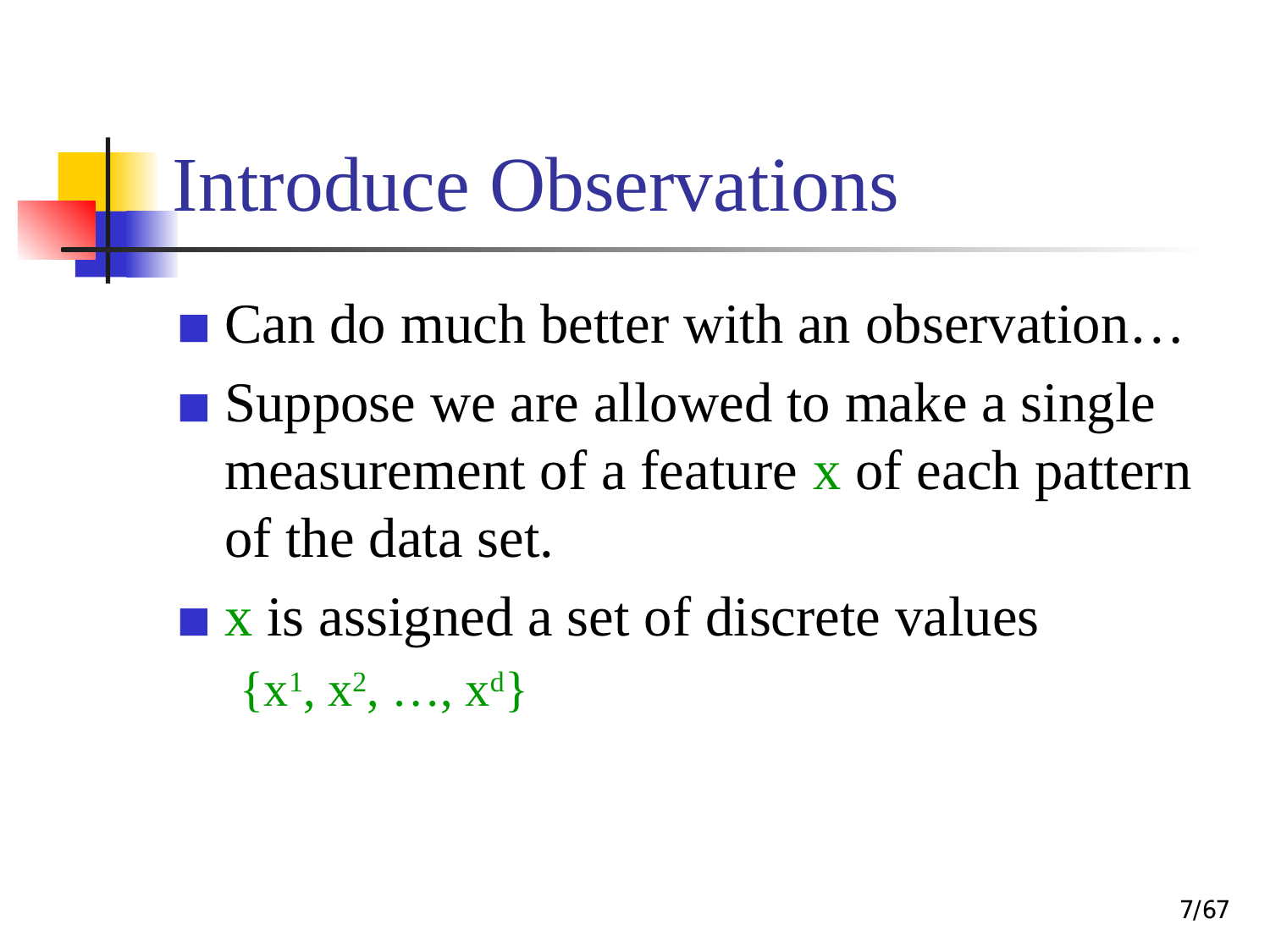

# Introduce Observations
Can do much better with an observation…
Suppose we are allowed to make a single measurement of a feature x of each pattern of the data set.
x is assigned a set of discrete values
{x1, x2, …, xd}
7/67